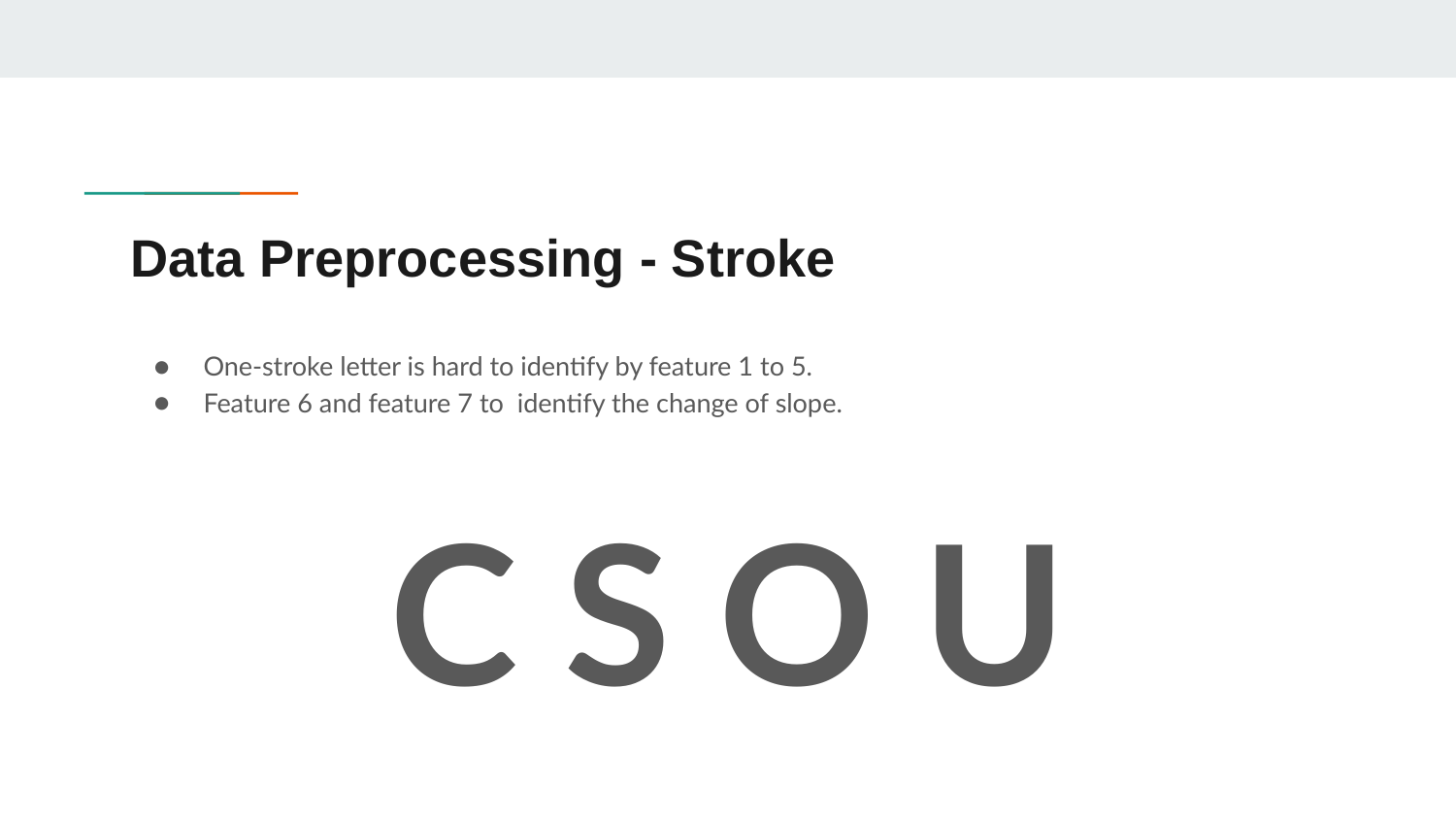

# Data Preprocessing - Stroke
One-stroke letter is hard to identify by feature 1 to 5.
Feature 6 and feature 7 to  identify the change of slope.
C S O U